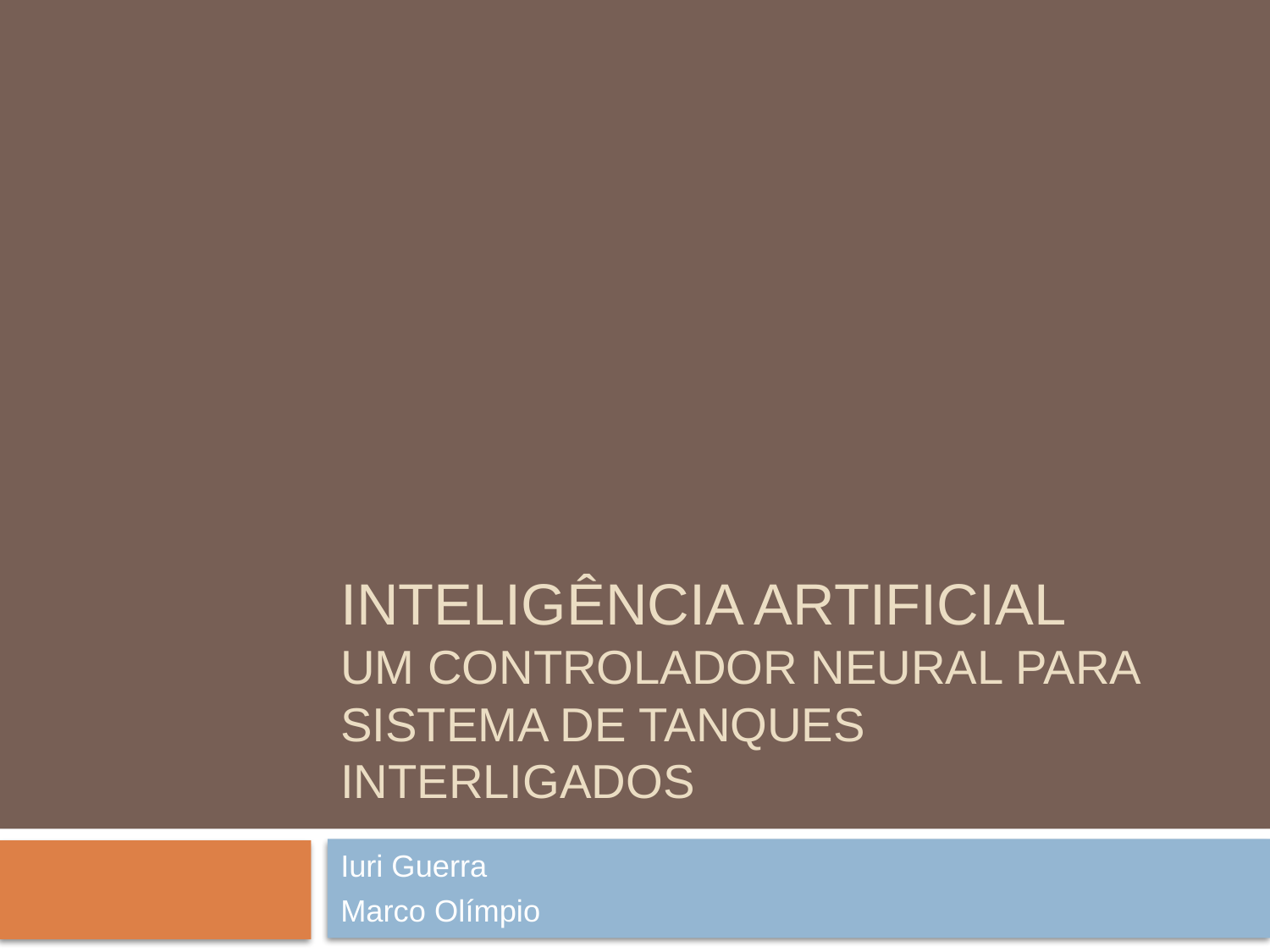

# Inteligência artificial um controlador neural para sistema de tanques interligados
Iuri Guerra
Marco Olímpio